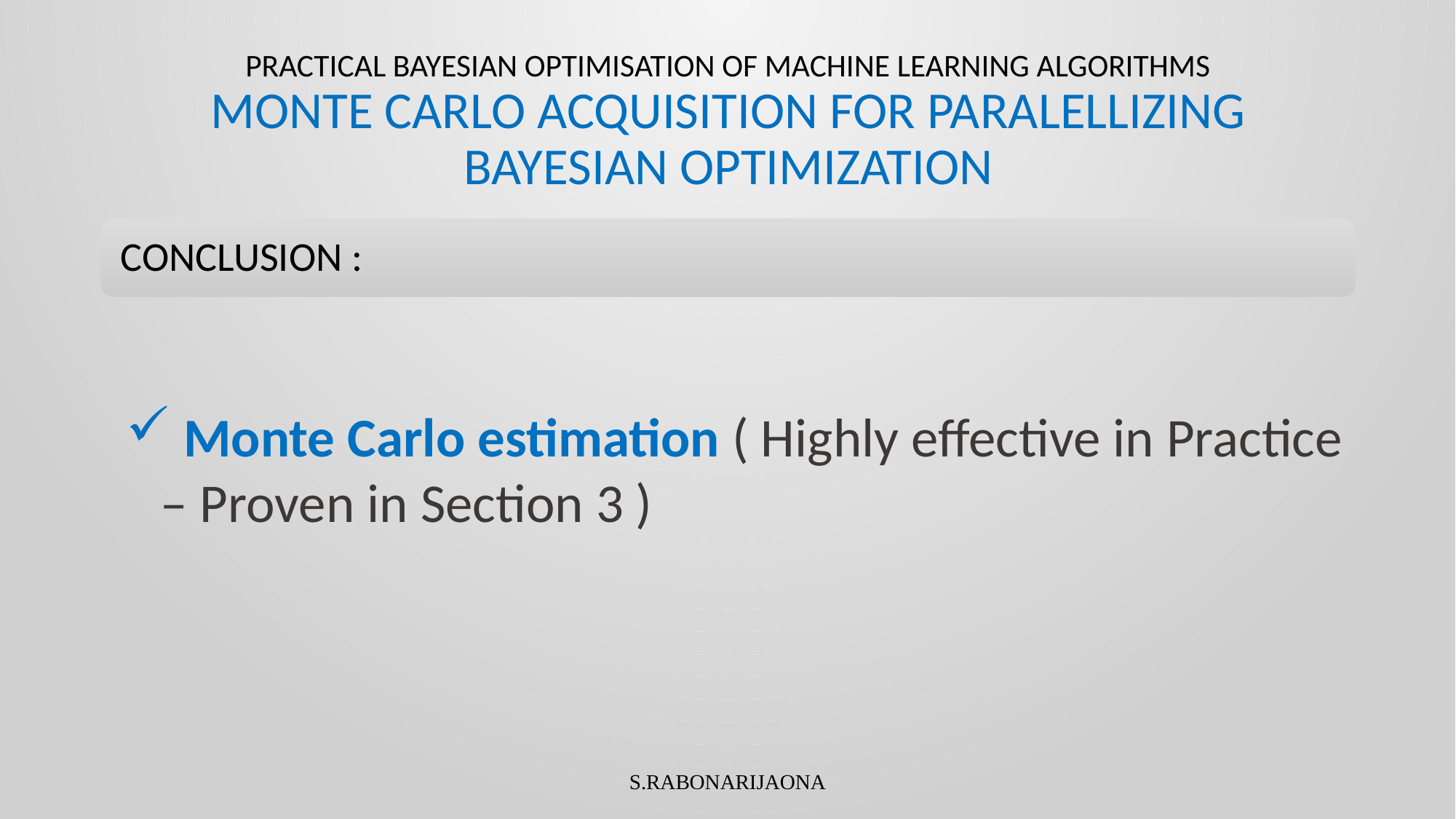

# PRACTICAL BAYESIAN OPTIMISATION OF MACHINE LEARNING ALGORITHMS MONTE CARLO ACQUISITION FOR PARALELLIZING BAYESIAN OPTIMIZATION
CONCLUSION :
 Monte Carlo estimation ( Highly effective in Practice – Proven in Section 3 )
S.RABONARIJAONA